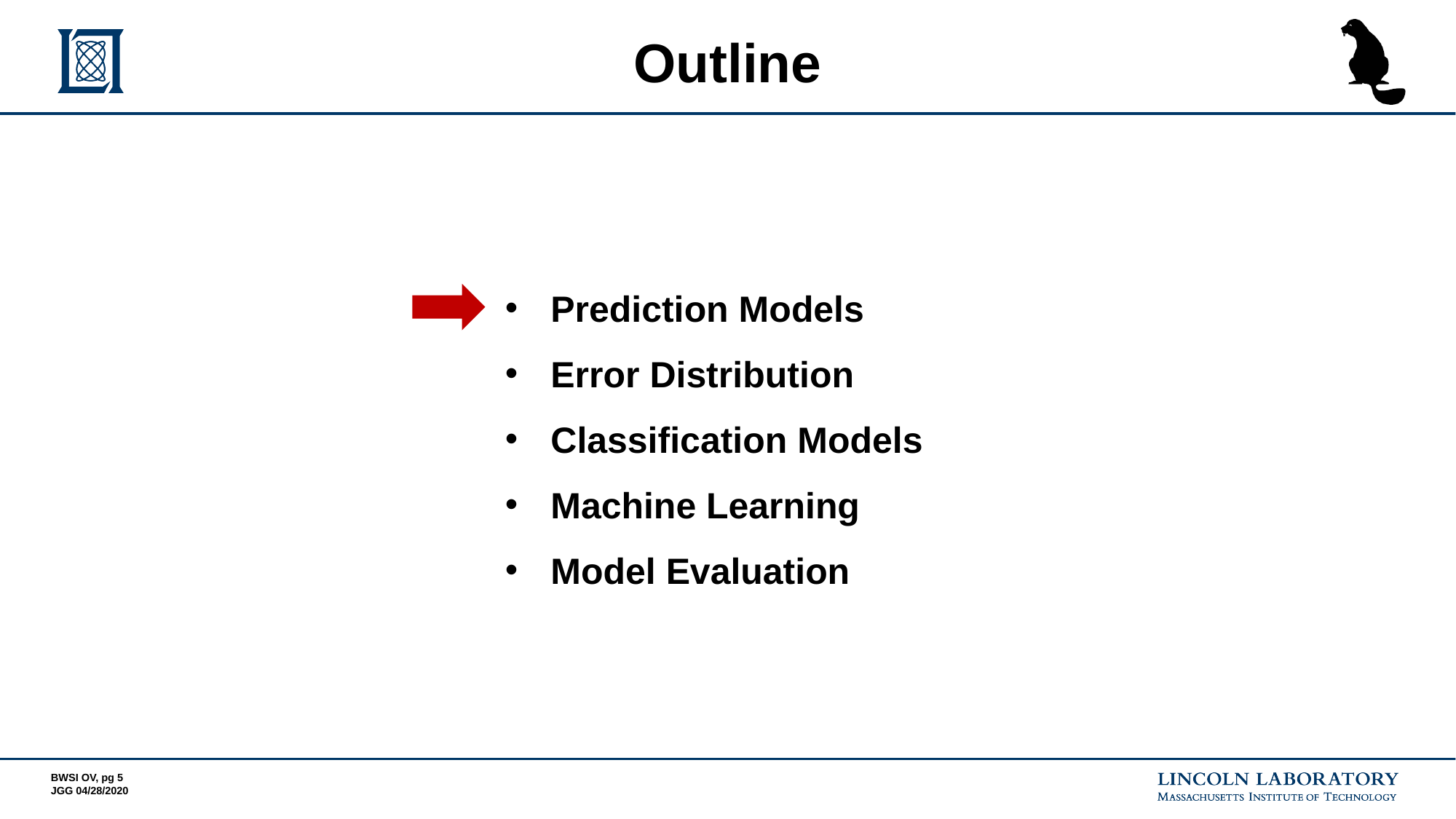

# Outline
Prediction Models
Error Distribution
Classification Models
Machine Learning
Model Evaluation